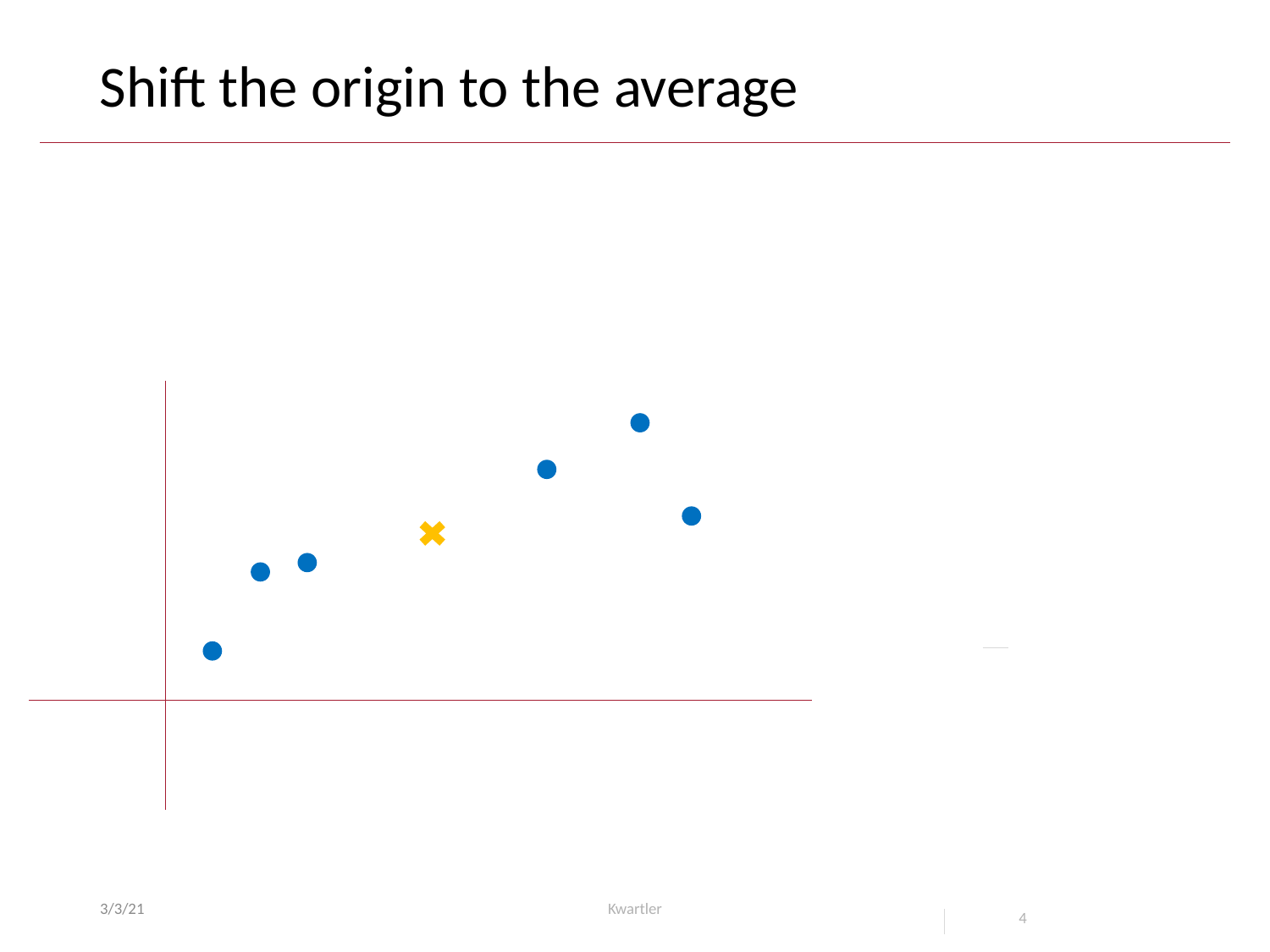

# Shift the origin to the average

3/3/21
Kwartler
4